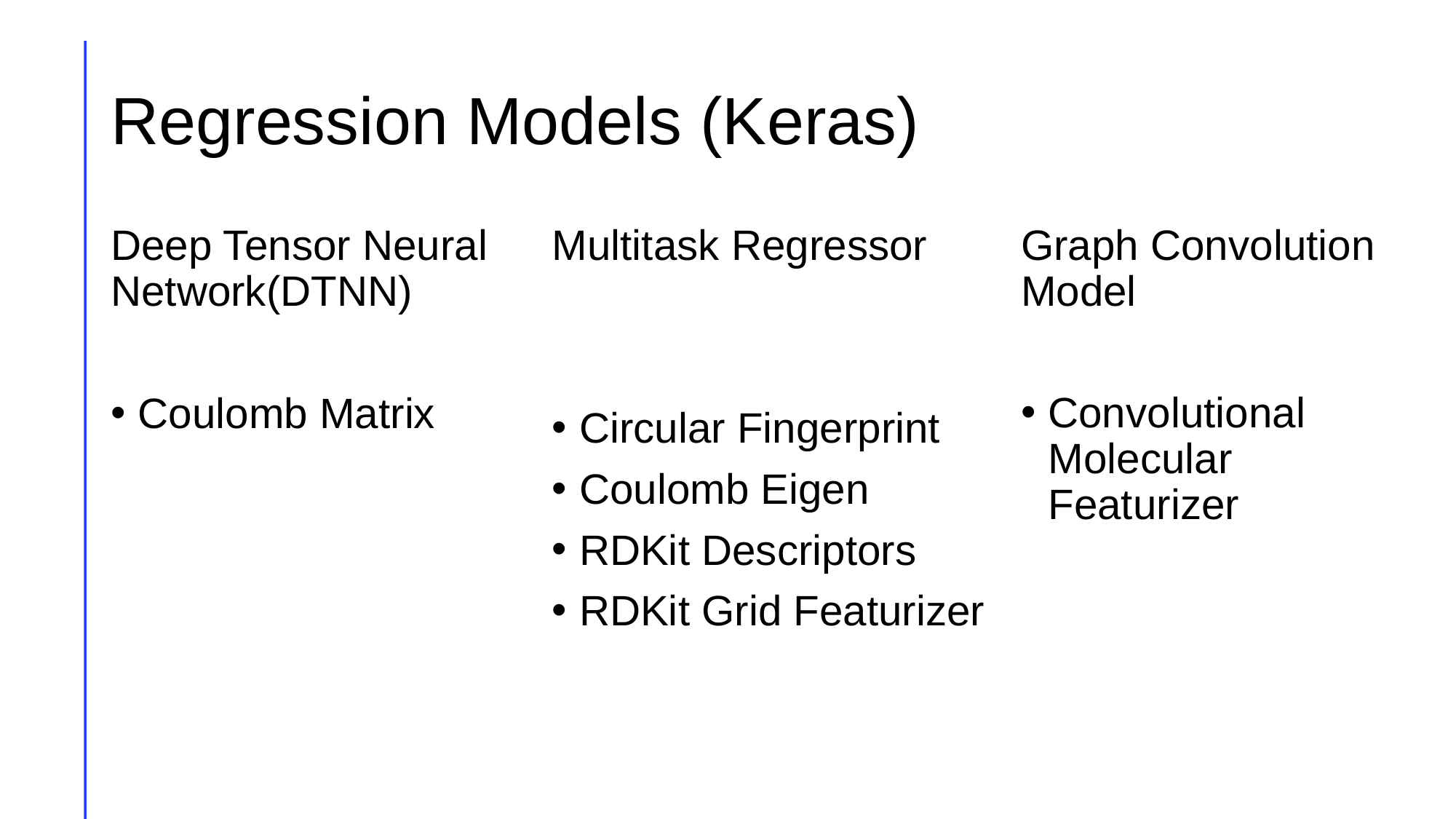

# Regression Models (Keras)
Deep Tensor Neural Network(DTNN)

Coulomb Matrix
Multitask Regressor

Circular Fingerprint
Coulomb Eigen
RDKit Descriptors
RDKit Grid Featurizer
Graph Convolution Model

Convolutional Molecular Featurizer